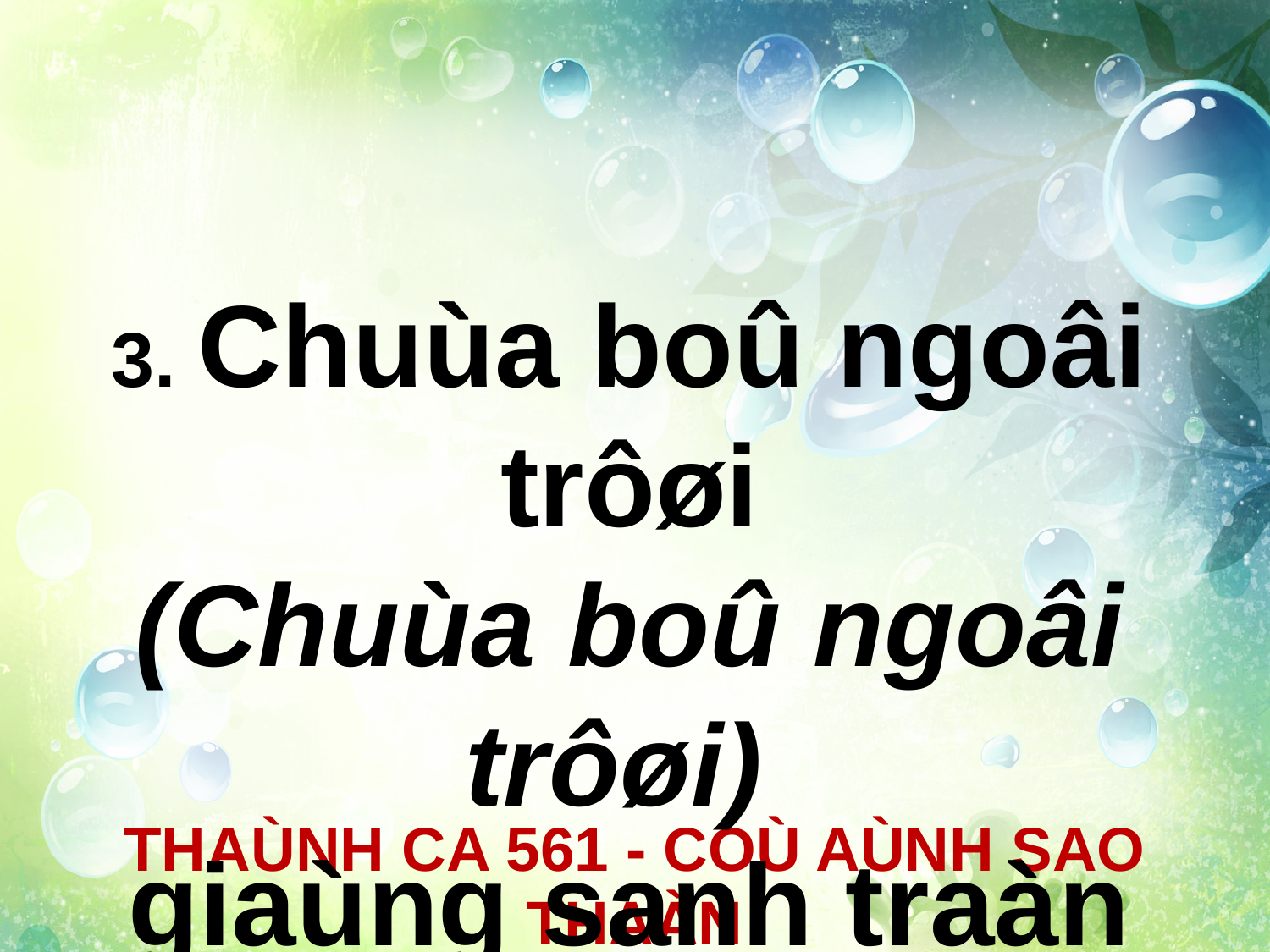

3. Chuùa boû ngoâi trôøi
(Chuùa boû ngoâi trôøi)
giaùng sanh traàn gian.
THAÙNH CA 561 - COÙ AÙNH SAO THAÀN